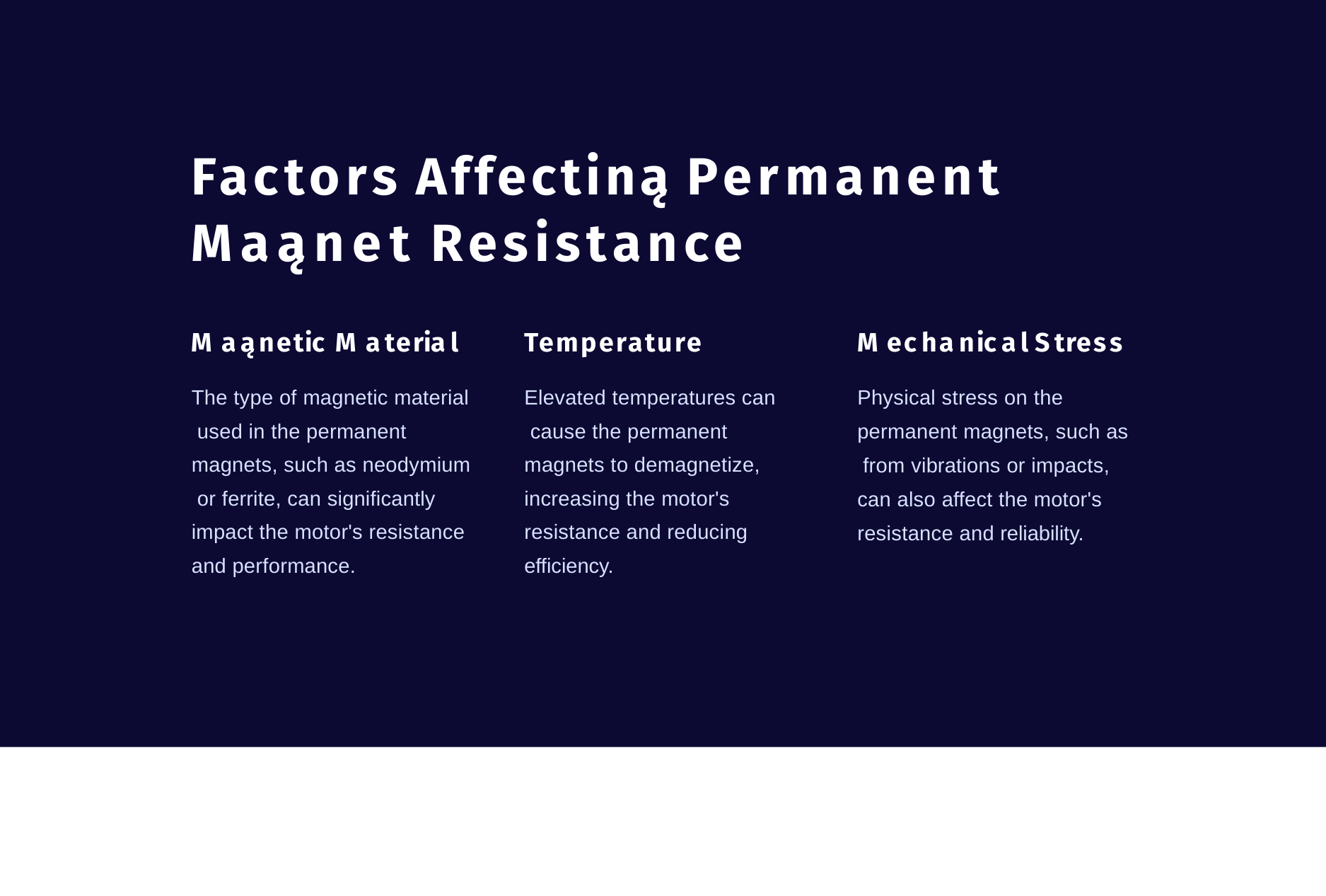

# Factors Affectiną Permanent  Maąnet Resistance
Temperature
Mechanical Stress
Maąnetic Material
The type of magnetic material  used in the permanent  magnets, such as neodymium  or ferrite, can significantly  impact the motor's resistance  and performance.
Elevated temperatures can  cause the permanent  magnets to demagnetize,  increasing the motor's  resistance and reducing  efficiency.
Physical stress on the  permanent magnets, such as  from vibrations or impacts,  can also affect the motor's  resistance and reliability.